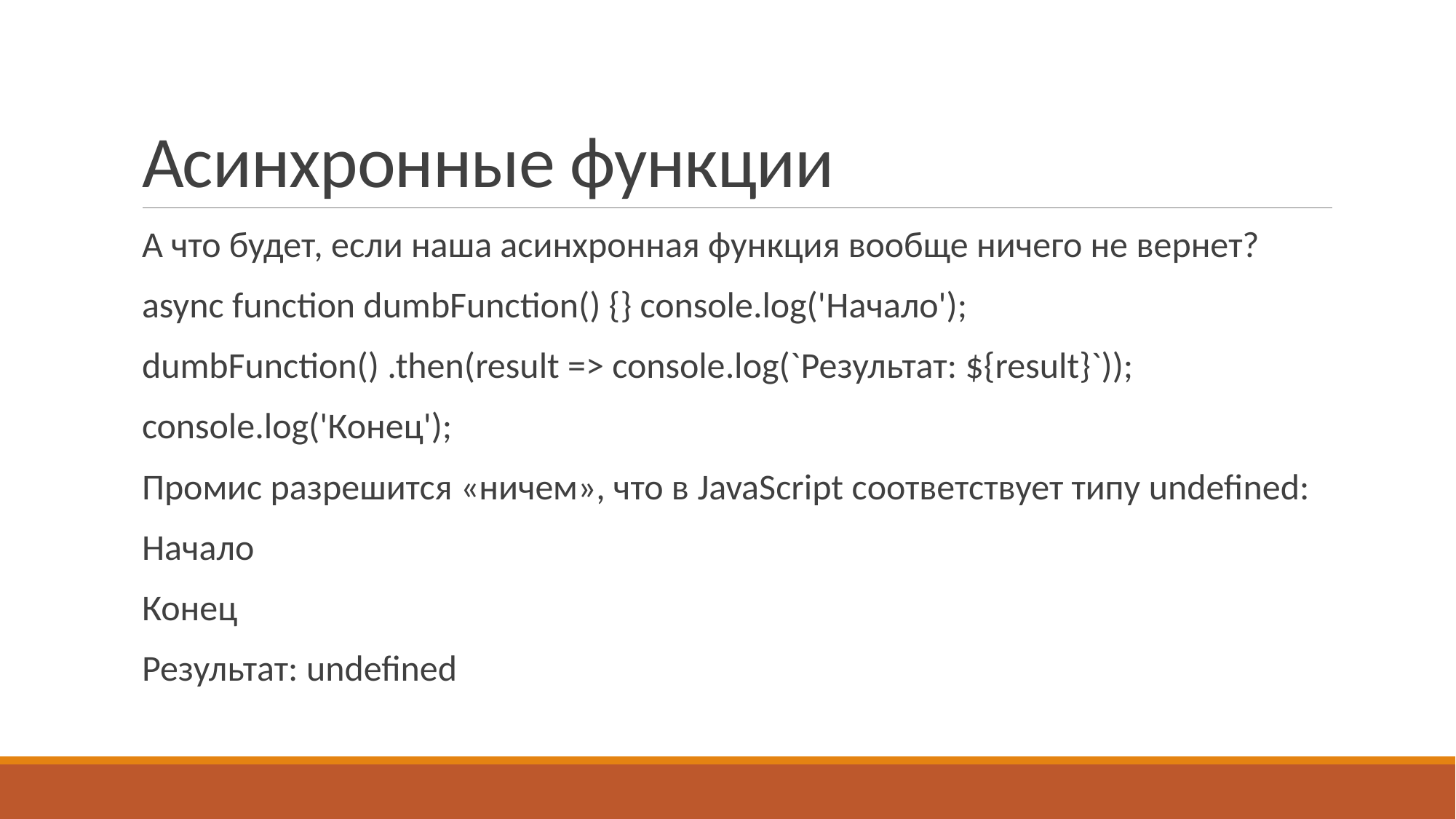

# Асинхронные функции
А что будет, если наша асинхронная функция вообще ничего не вернет?
async function dumbFunction() {} console.log('Начало');
dumbFunction() .then(result => console.log(`Результат: ${result}`));
console.log('Конец');
Промис разрешится «ничем», что в JavaScript соответствует типу undefined:
Начало
Конец
Результат: undefined